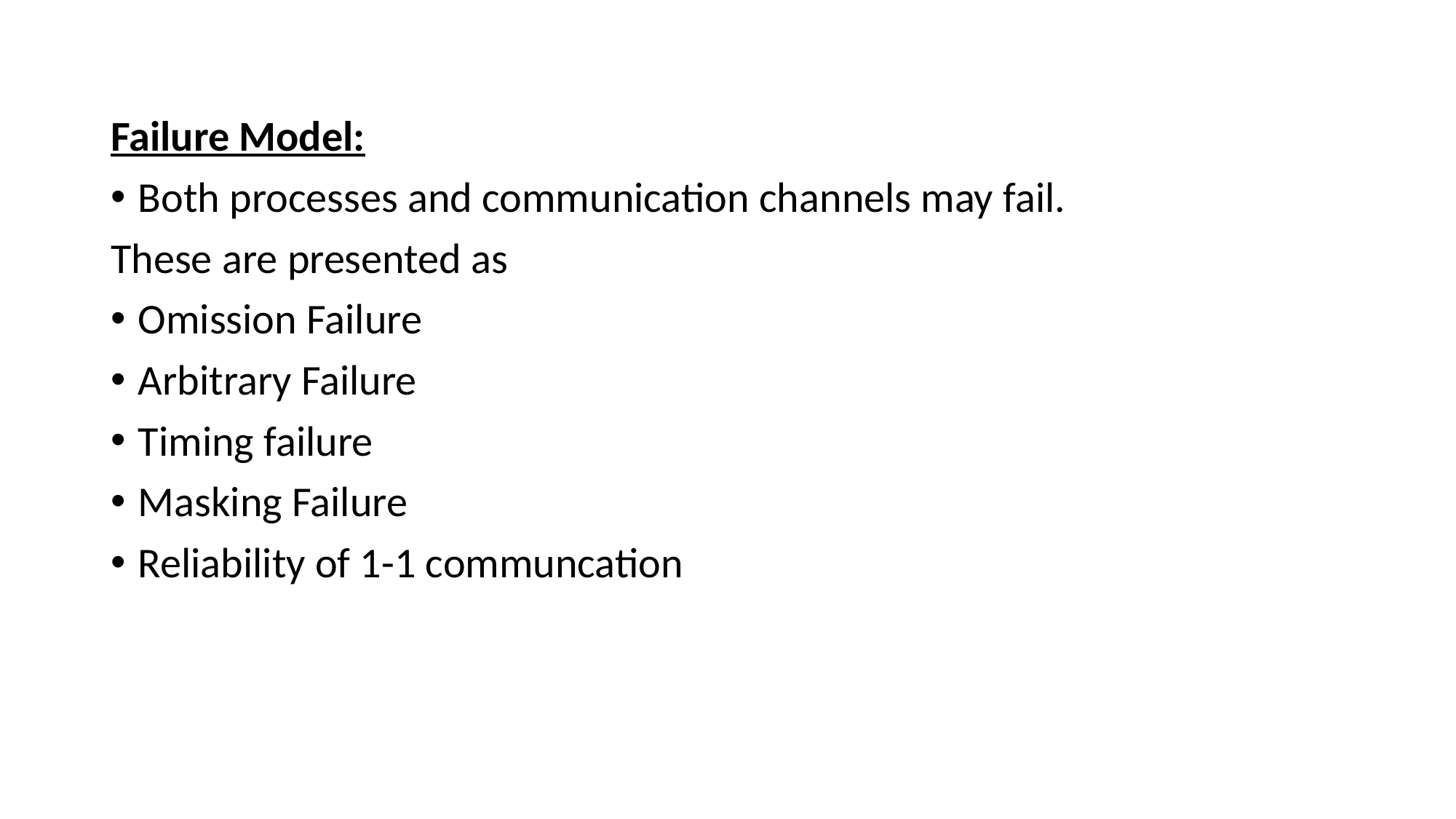

Failure Model:
Both processes and communication channels may fail.
These are presented as
Omission Failure
Arbitrary Failure
Timing failure
Masking Failure
Reliability of 1-1 communcation